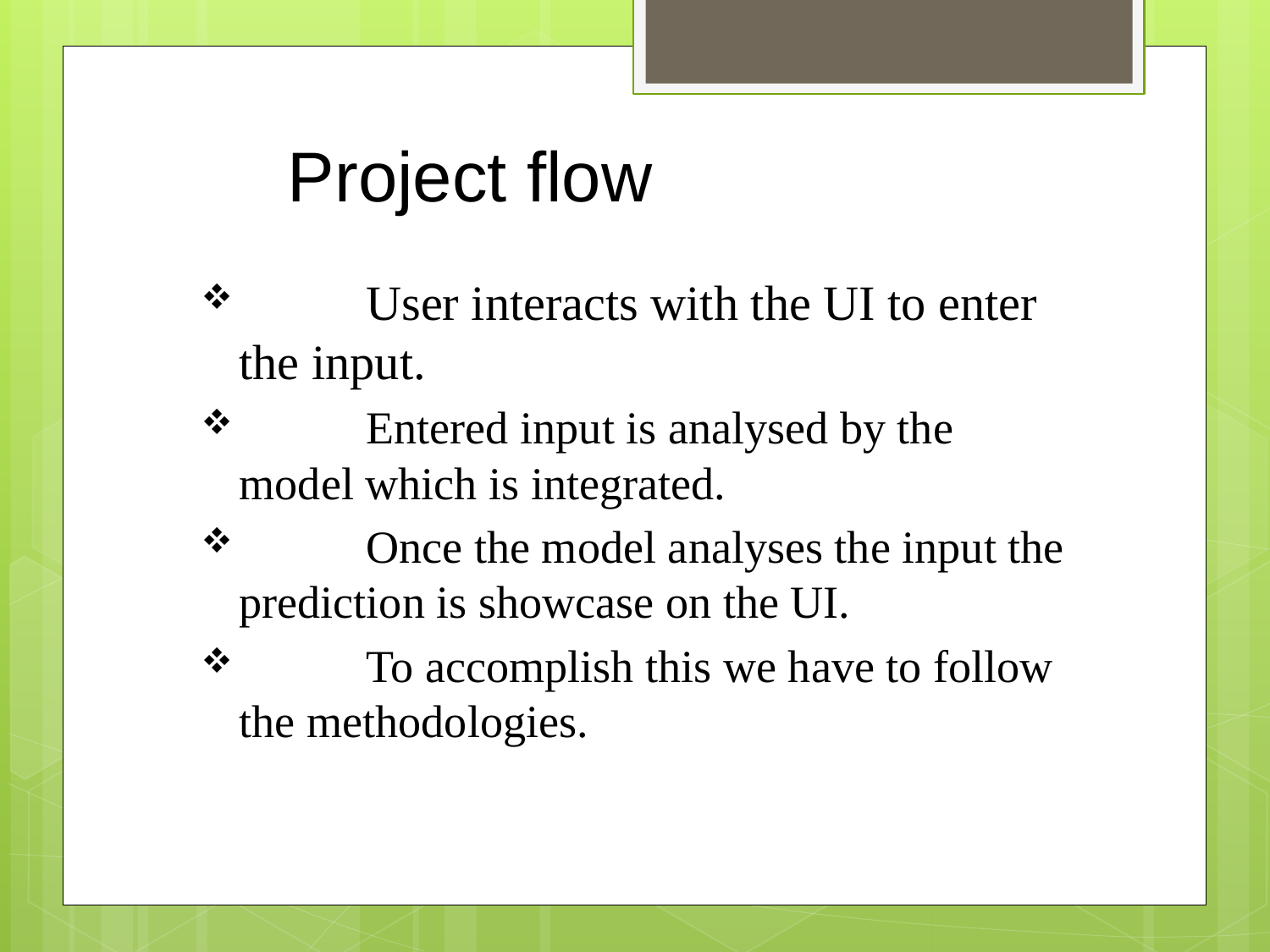

# Project flow
	User interacts with the UI to enter the input.
	Entered input is analysed by the model which is integrated.
	Once the model analyses the input the prediction is showcase on the UI.
	To accomplish this we have to follow the methodologies.